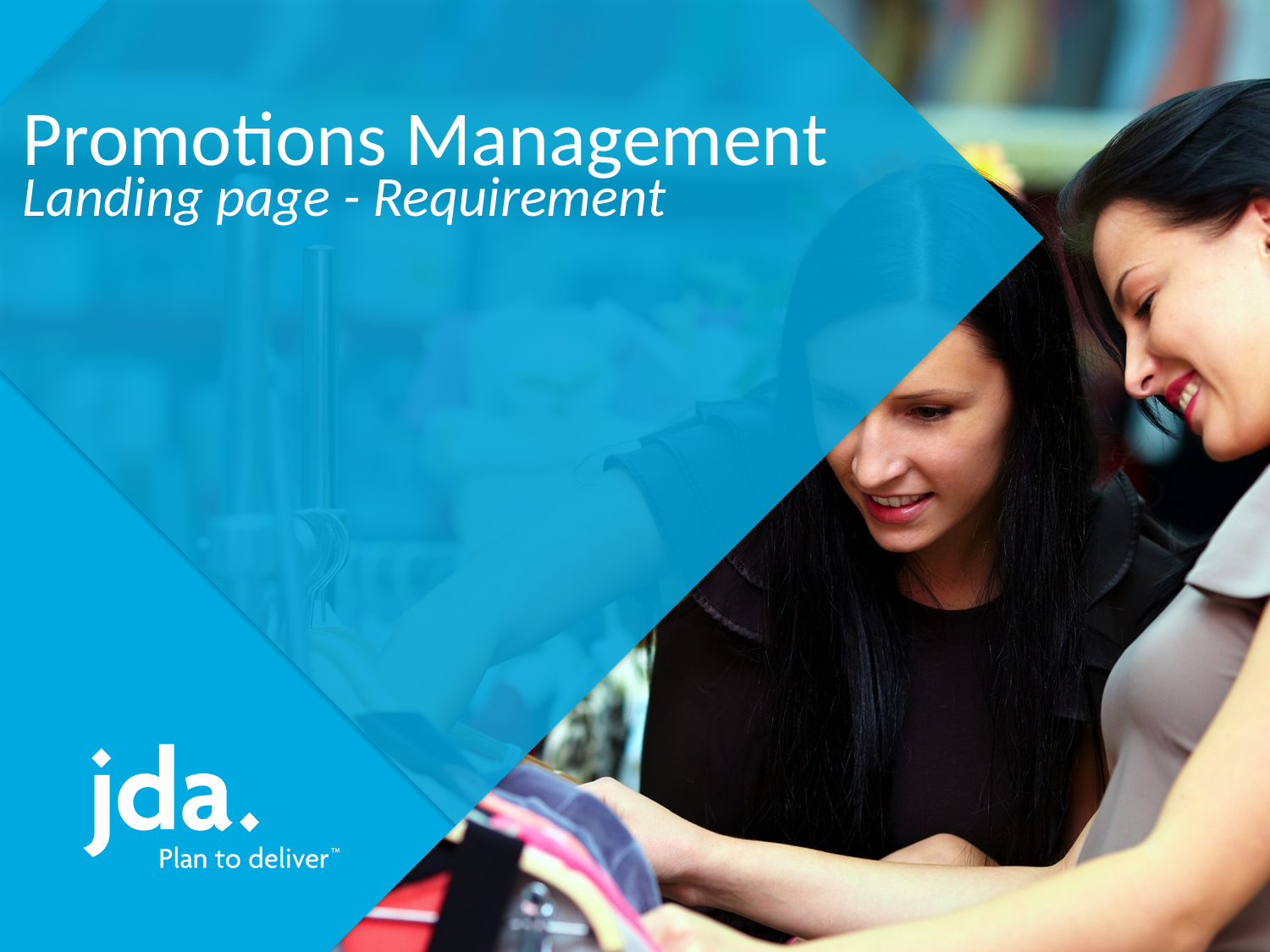

# Promotions Management Landing page - Requirement